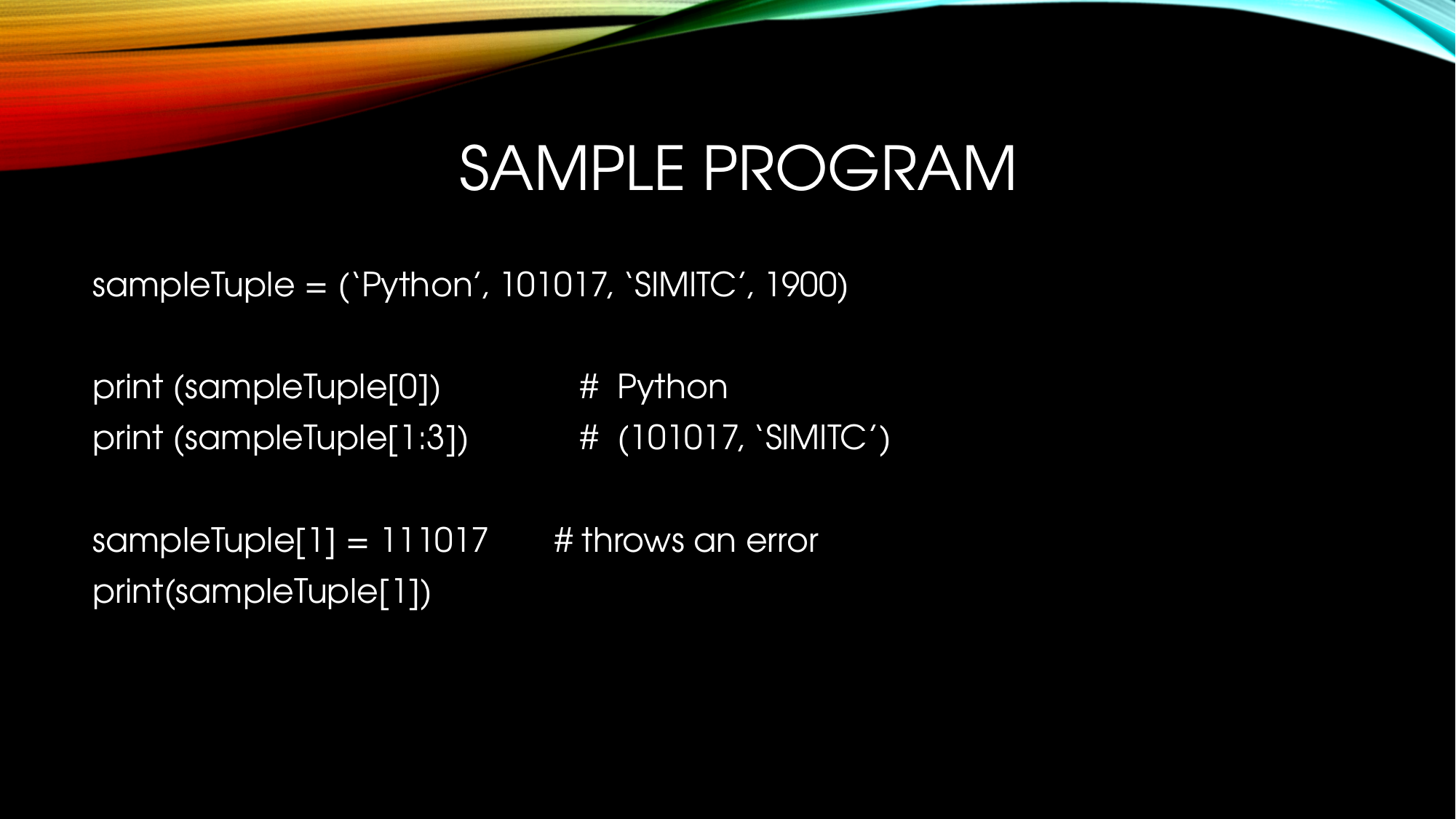

# SAMPLE PROGRAM
sampleTuple = (‘Python’, 101017, ‘SIMITC’, 1900)

print (sampleTuple[0])               #  Python
print (sampleTuple[1:3])            #  (101017, ‘SIMITC’)

sampleTuple[1] = 111017       # throws an error
print(sampleTuple[1])